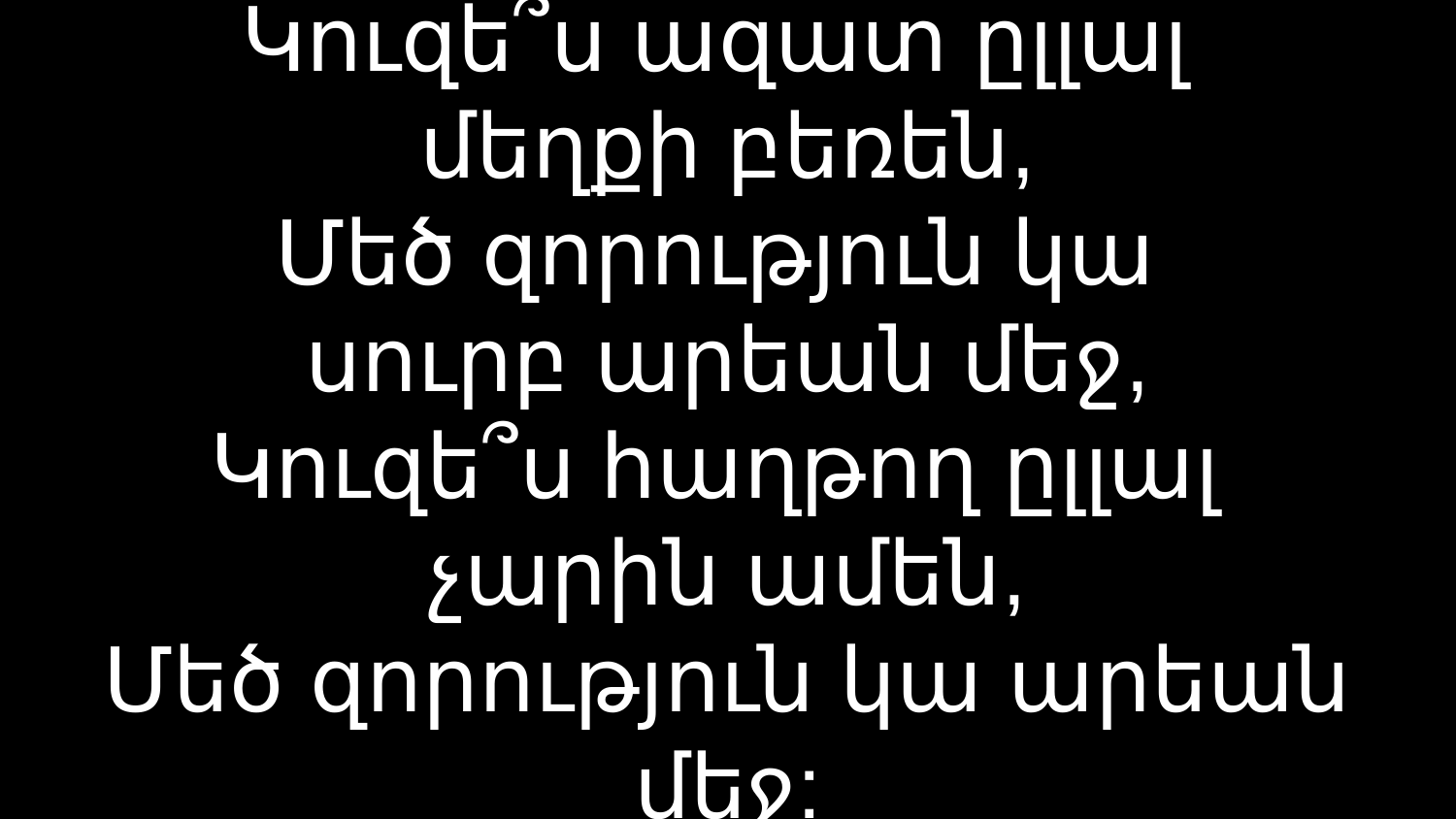

# Կուզե՞ս ազատ ըլլալ մեղքի բեռեն, Մեծ զորություն կա սուրբ արեան մեջ, Կուզե՞ս հաղթող ըլլալ չարին ամեն, Մեծ զորություն կա արեան մեջ: